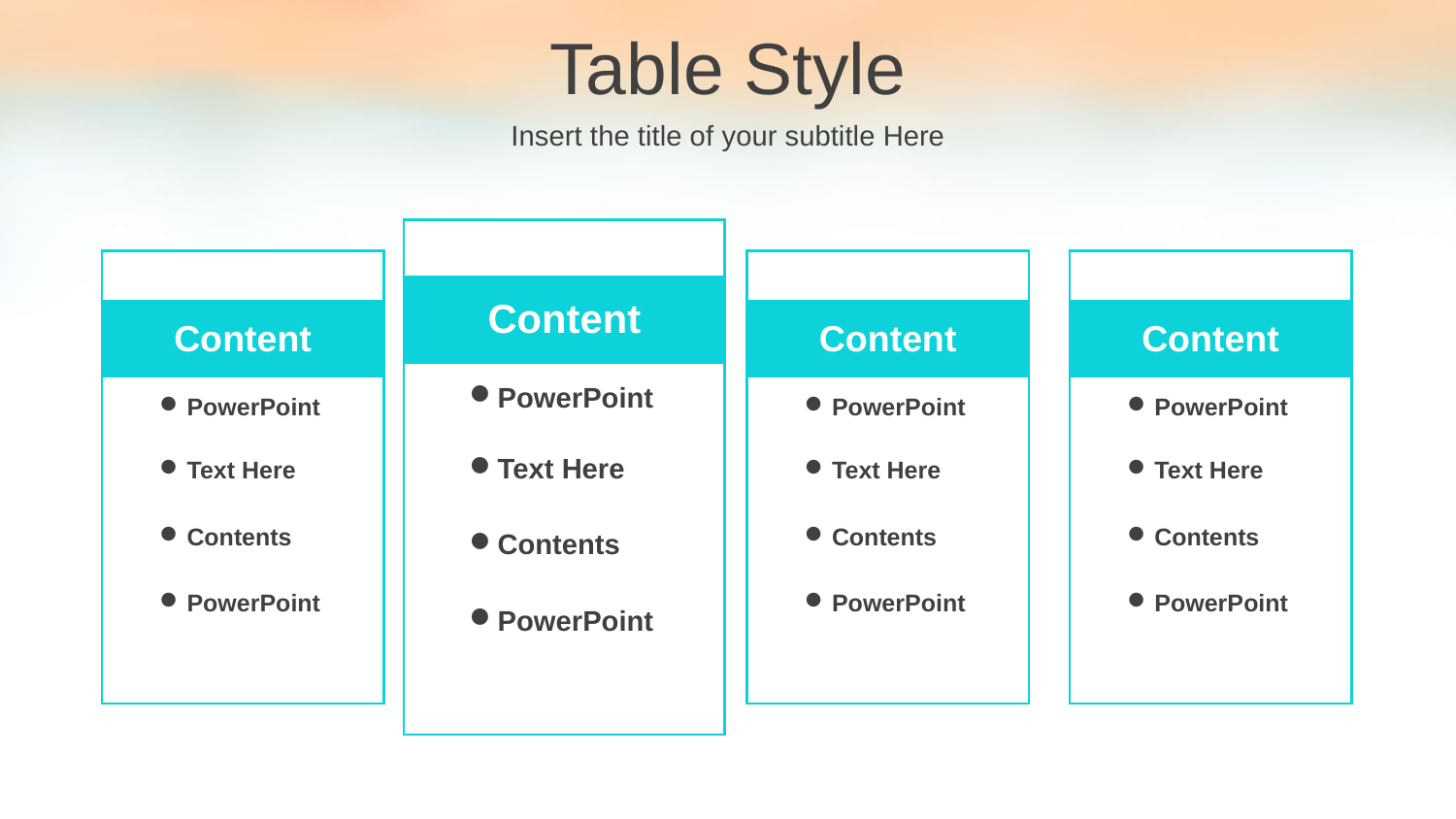

Table Style
Insert the title of your subtitle Here
|  |  |  |
| --- | --- | --- |
| Content |  |  |
|  | PowerPoint |  |
|  | Text Here |  |
|  | Contents |  |
|  | PowerPoint |  |
|  |  |  |
|  |  |  |
| --- | --- | --- |
| Content |  |  |
|  | PowerPoint |  |
|  | Text Here |  |
|  | Contents |  |
|  | PowerPoint |  |
|  |  |  |
|  |  |  |
| --- | --- | --- |
| Content |  |  |
|  | PowerPoint |  |
|  | Text Here |  |
|  | Contents |  |
|  | PowerPoint |  |
|  |  |  |
|  |  |  |
| --- | --- | --- |
| Content |  |  |
|  | PowerPoint |  |
|  | Text Here |  |
|  | Contents |  |
|  | PowerPoint |  |
|  |  |  |